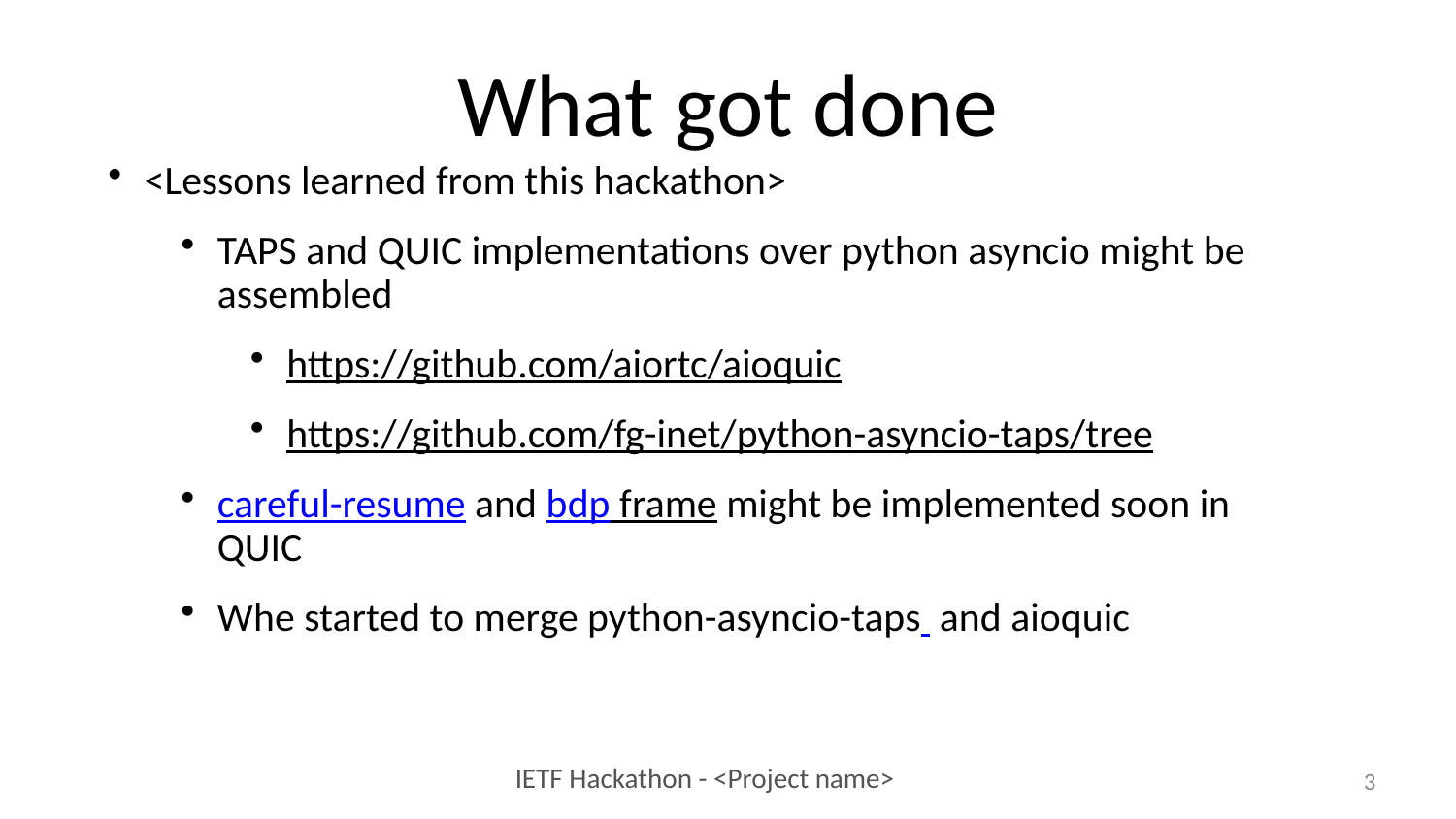

# What got done
<Lessons learned from this hackathon>
TAPS and QUIC implementations over python asyncio might be assembled
https://github.com/aiortc/aioquic
https://github.com/fg-inet/python-asyncio-taps/tree
careful-resume and bdp frame might be implemented soon in QUIC
Whe started to merge python-asyncio-taps  and aioquic
3